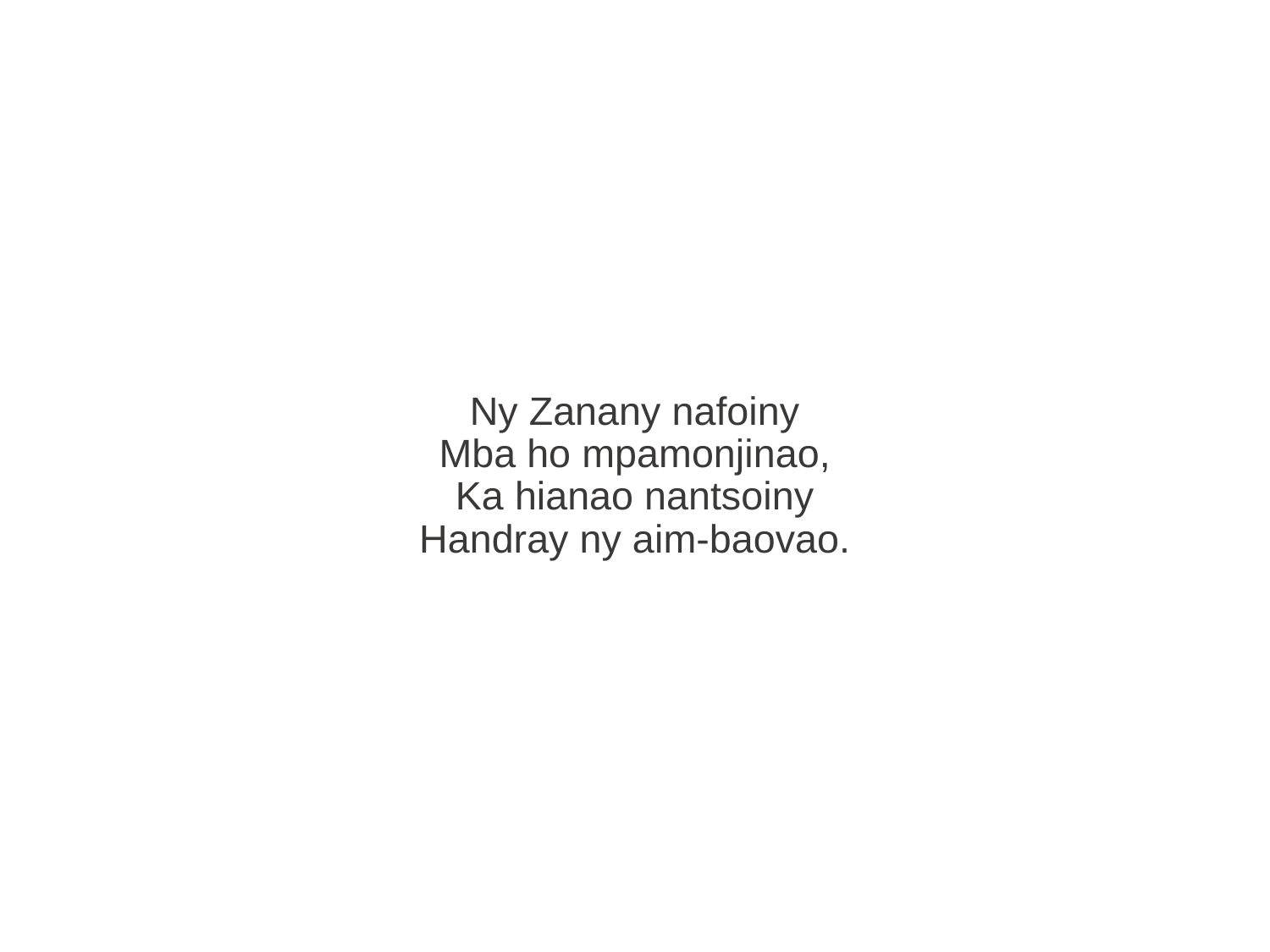

Ny Zanany nafoiny
Mba ho mpamonjinao,
Ka hianao nantsoiny
Handray ny aim-baovao.